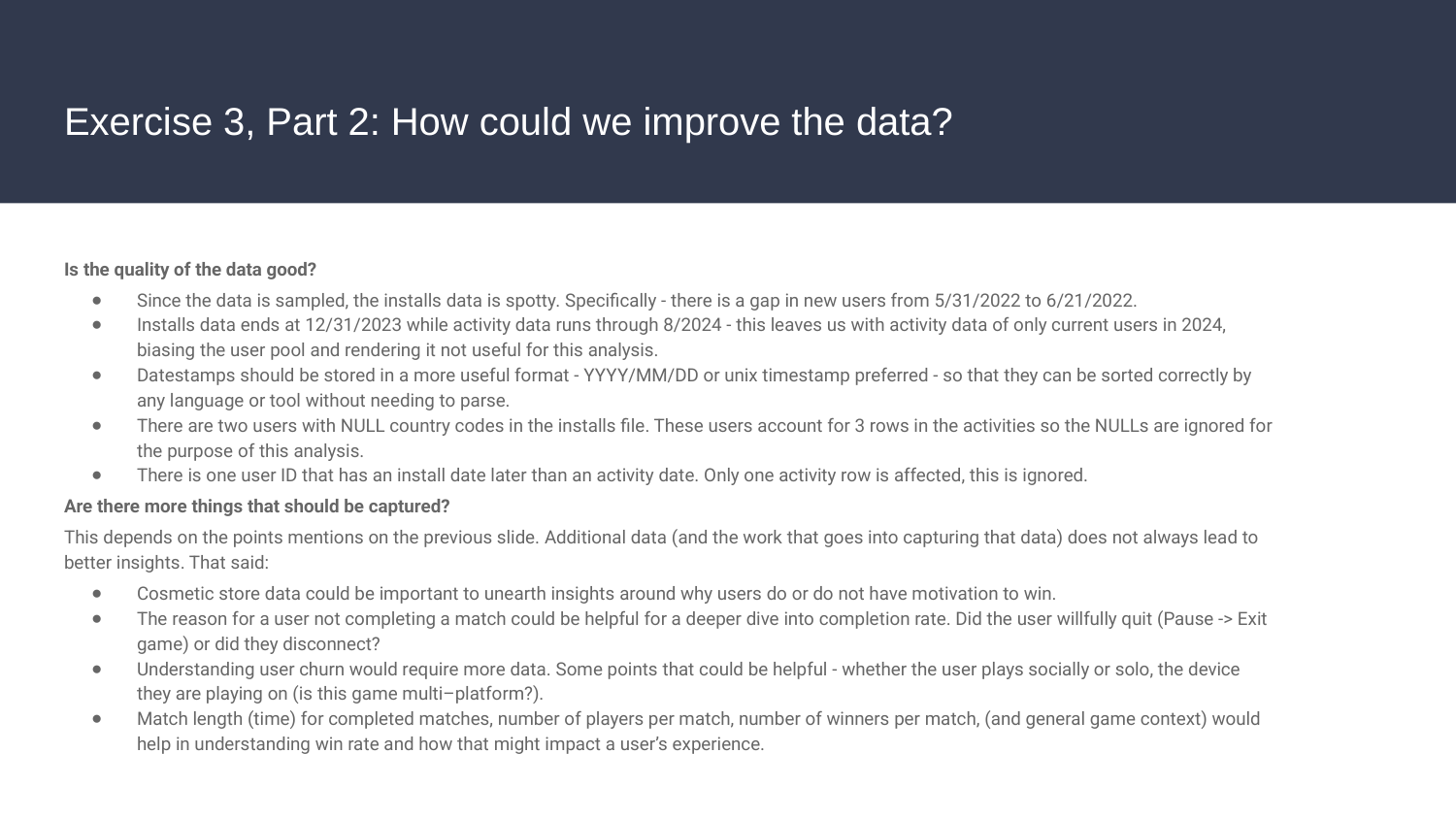

# Exercise 3, Part 2: How could we improve the data?
Is the quality of the data good?
Since the data is sampled, the installs data is spotty. Specifically - there is a gap in new users from 5/31/2022 to 6/21/2022.
Installs data ends at 12/31/2023 while activity data runs through 8/2024 - this leaves us with activity data of only current users in 2024, biasing the user pool and rendering it not useful for this analysis.
Datestamps should be stored in a more useful format - YYYY/MM/DD or unix timestamp preferred - so that they can be sorted correctly by any language or tool without needing to parse.
There are two users with NULL country codes in the installs file. These users account for 3 rows in the activities so the NULLs are ignored for the purpose of this analysis.
There is one user ID that has an install date later than an activity date. Only one activity row is affected, this is ignored.
Are there more things that should be captured?
This depends on the points mentions on the previous slide. Additional data (and the work that goes into capturing that data) does not always lead to better insights. That said:
Cosmetic store data could be important to unearth insights around why users do or do not have motivation to win.
The reason for a user not completing a match could be helpful for a deeper dive into completion rate. Did the user willfully quit (Pause -> Exit game) or did they disconnect?
Understanding user churn would require more data. Some points that could be helpful - whether the user plays socially or solo, the device they are playing on (is this game multi–platform?).
Match length (time) for completed matches, number of players per match, number of winners per match, (and general game context) would help in understanding win rate and how that might impact a user’s experience.